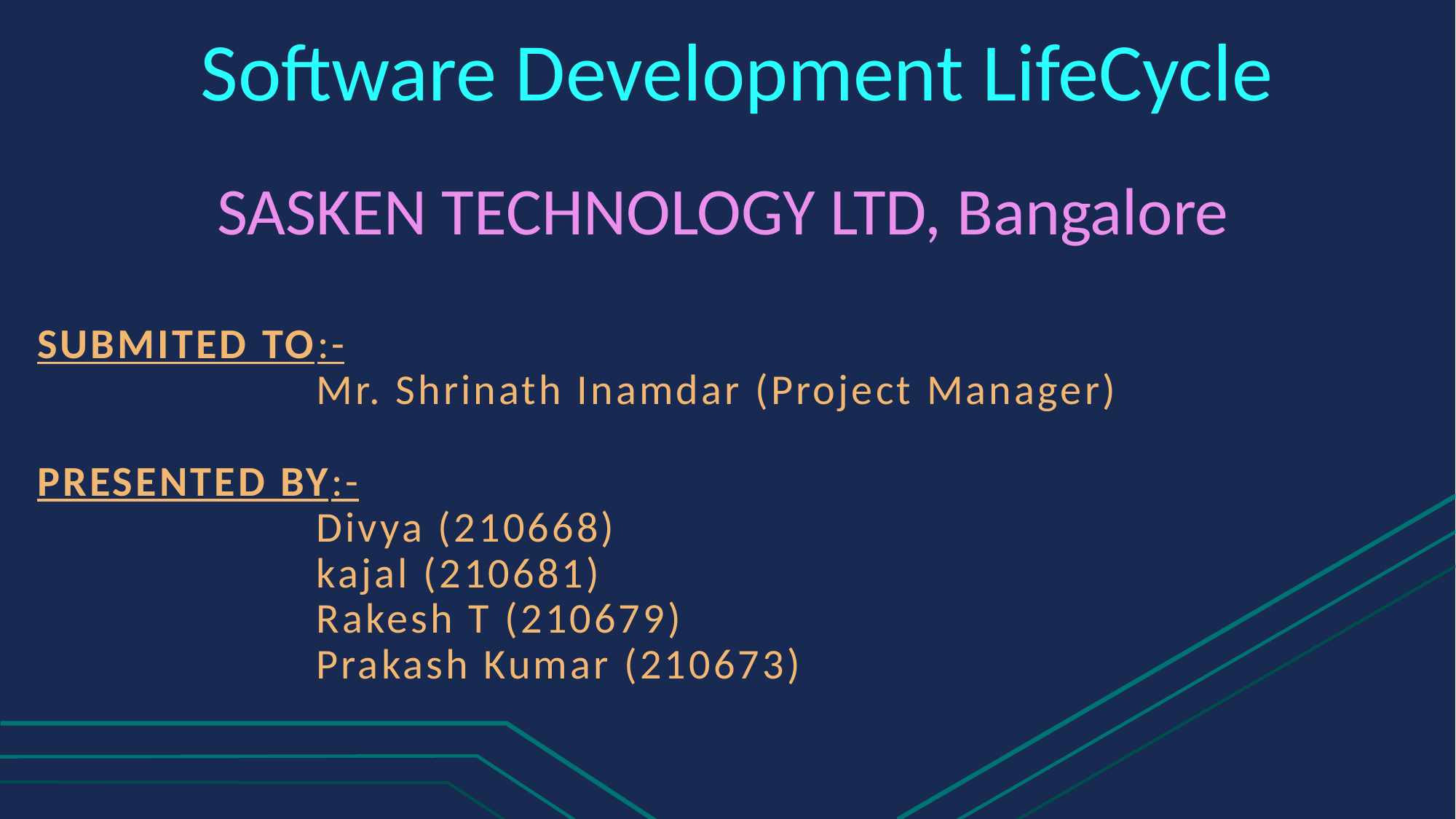

# Software Development LifeCycle
SASKEN TECHNOLOGY LTD, Bangalore
SUBMITED TO:-
                      Mr. Shrinath Inamdar (Project Manager)

PRESENTED BY:-
                      Divya (210668)
                      kajal (210681)
                      Rakesh T (210679)
                      Prakash Kumar (210673)